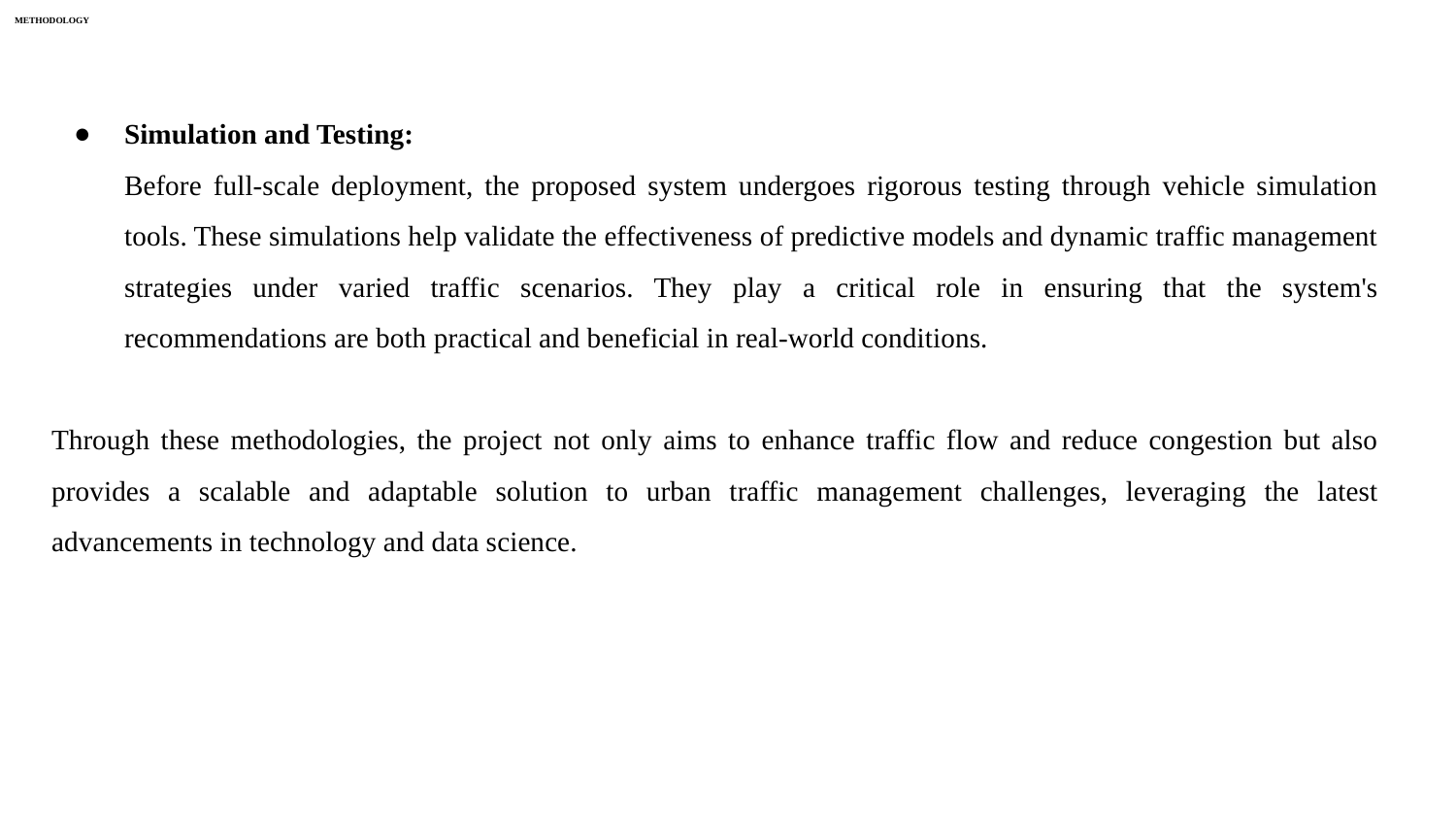

# METHODOLOGY

Simulation and Testing:
Before full-scale deployment, the proposed system undergoes rigorous testing through vehicle simulation tools. These simulations help validate the effectiveness of predictive models and dynamic traffic management strategies under varied traffic scenarios. They play a critical role in ensuring that the system's recommendations are both practical and beneficial in real-world conditions.

Through these methodologies, the project not only aims to enhance traffic flow and reduce congestion but also provides a scalable and adaptable solution to urban traffic management challenges, leveraging the latest advancements in technology and data science.